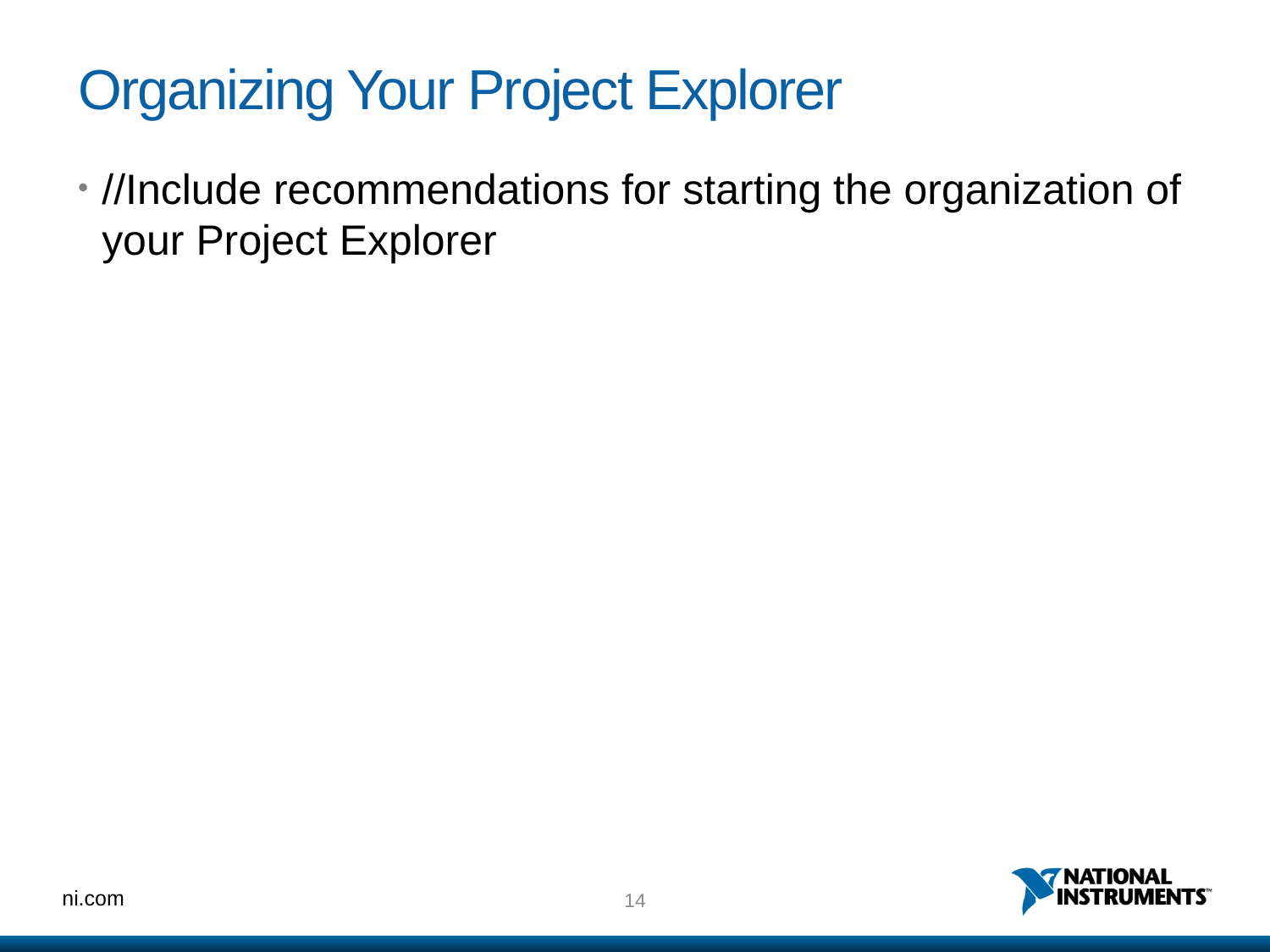

# Organizing Your Project Explorer
//Include recommendations for starting the organization of your Project Explorer